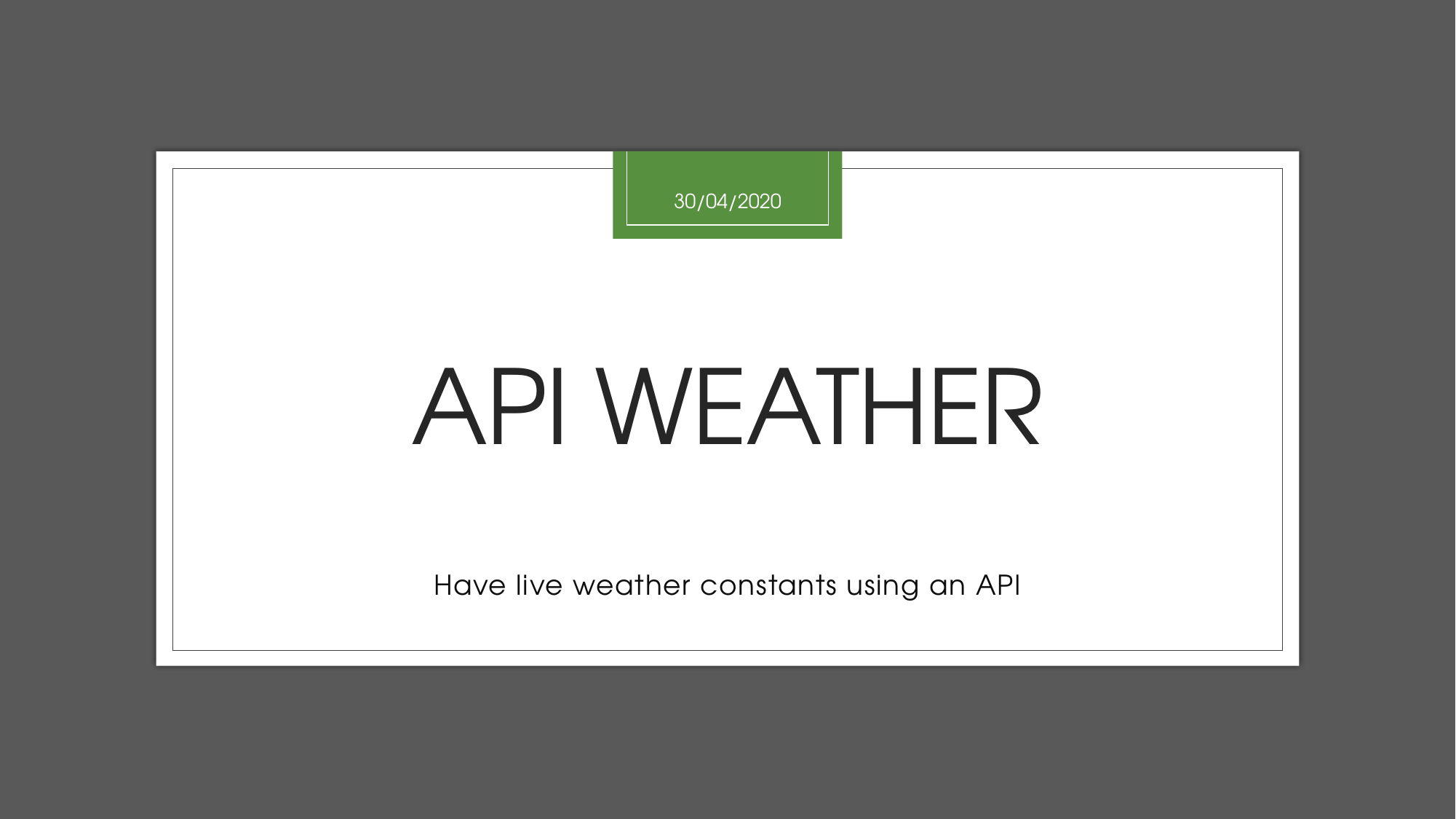

30/04/2020
# Api weather
Have live weather constants using an API